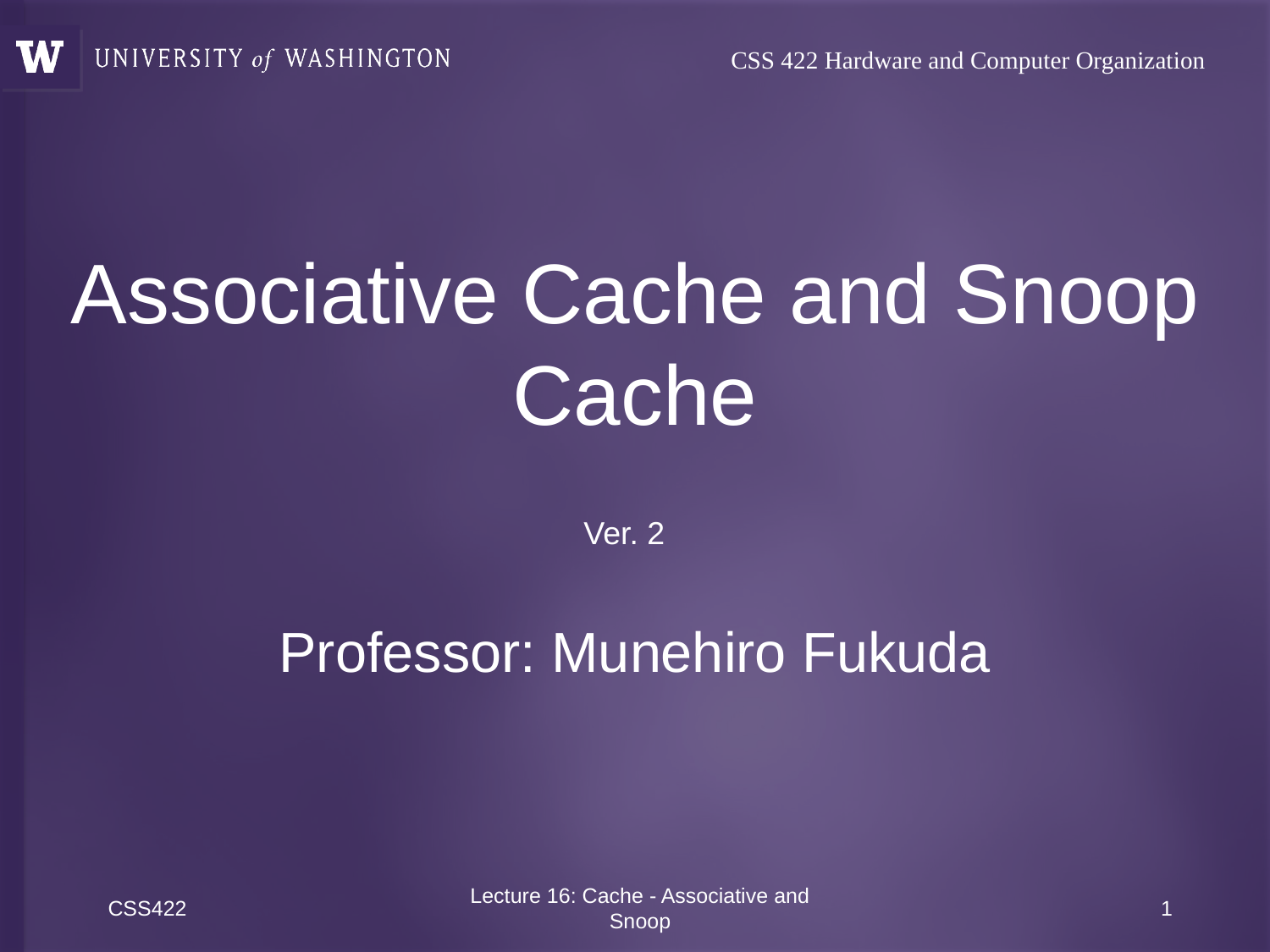

# CSS 422 Hardware and Computer Organization
Associative Cache and Snoop Cache
Ver. 2
Professor: Munehiro Fukuda

CSS422
Lecture 16: Cache - Associative and Snoop
1